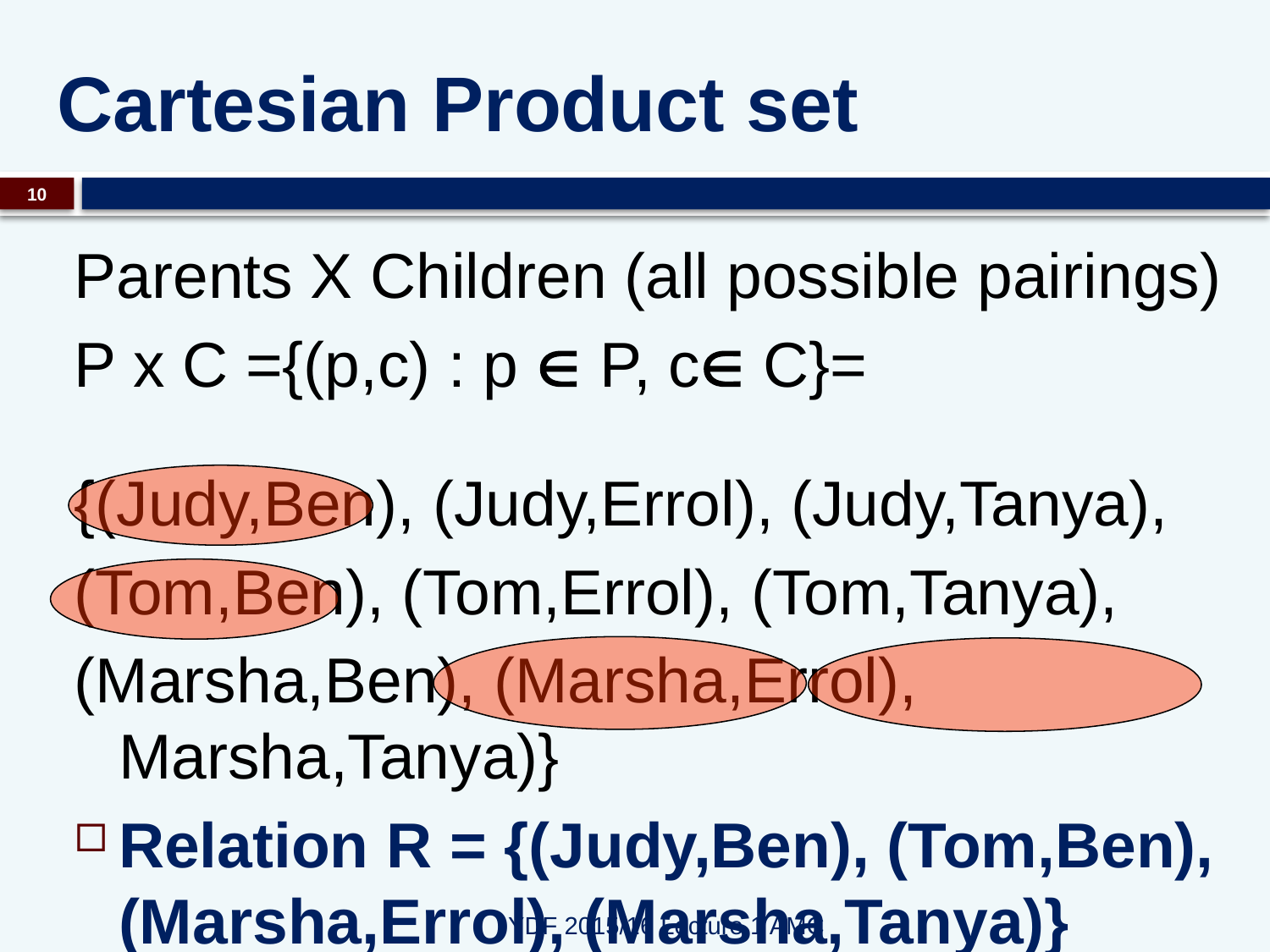

# Cartesian Product set
10
Parents X Children (all possible pairings)
P x C ={(p,c) : p ∈ P, c∈ C}=

{(Judy,Ben), (Judy,Errol), (Judy,Tanya),
(Tom,Ben), (Tom,Errol), (Tom,Tanya),
(Marsha,Ben), (Marsha,Errol), Marsha,Tanya)}
Relation R = {(Judy,Ben), (Tom,Ben), (Marsha,Errol), (Marsha,Tanya)}

YDF 2015/16 Lecture 1 AMC